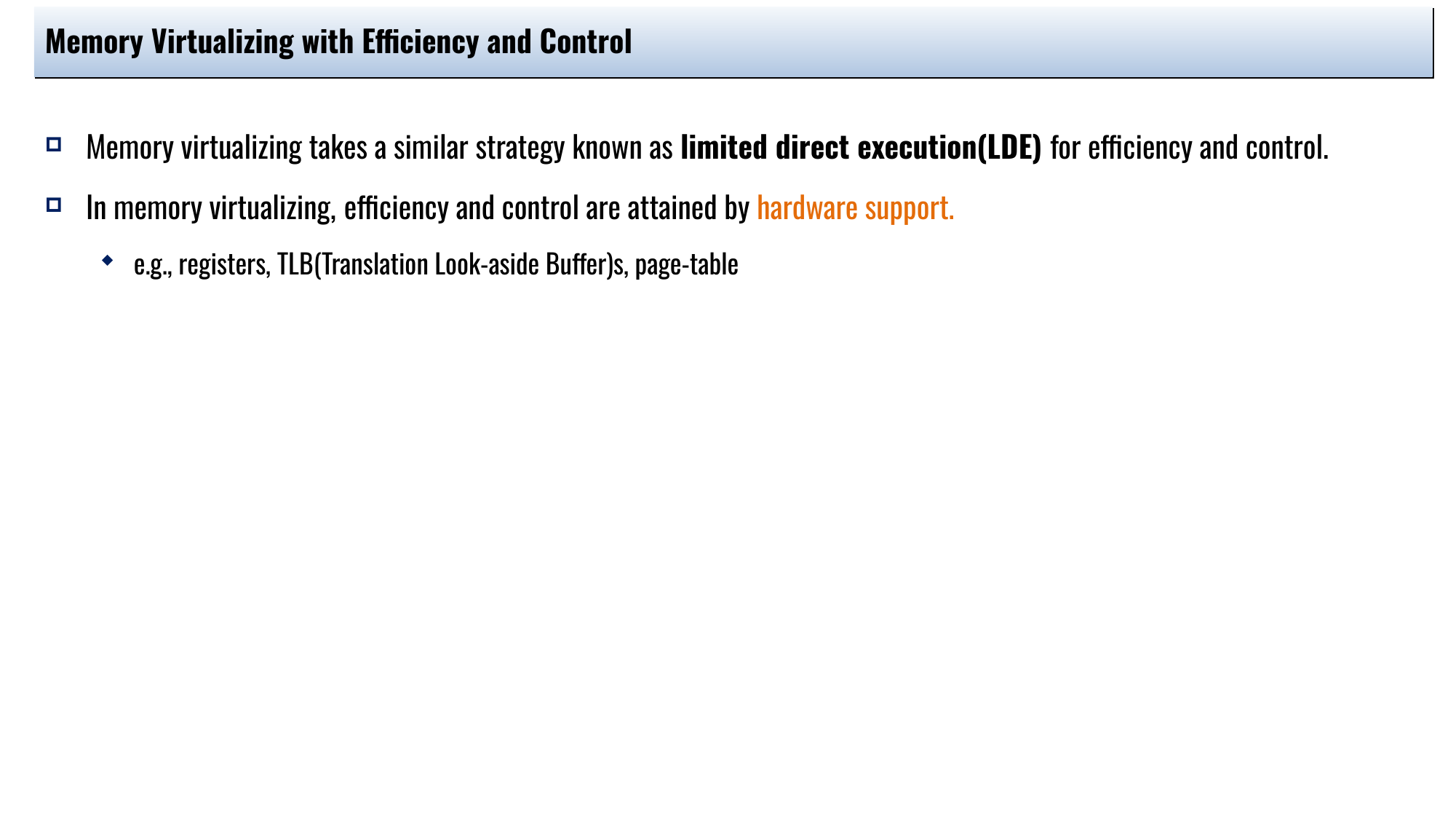

# Memory Virtualizing with Efficiency and Control
Memory virtualizing takes a similar strategy known as limited direct execution(LDE) for efficiency and control.
In memory virtualizing, efficiency and control are attained by hardware support.
e.g., registers, TLB(Translation Look-aside Buffer)s, page-table